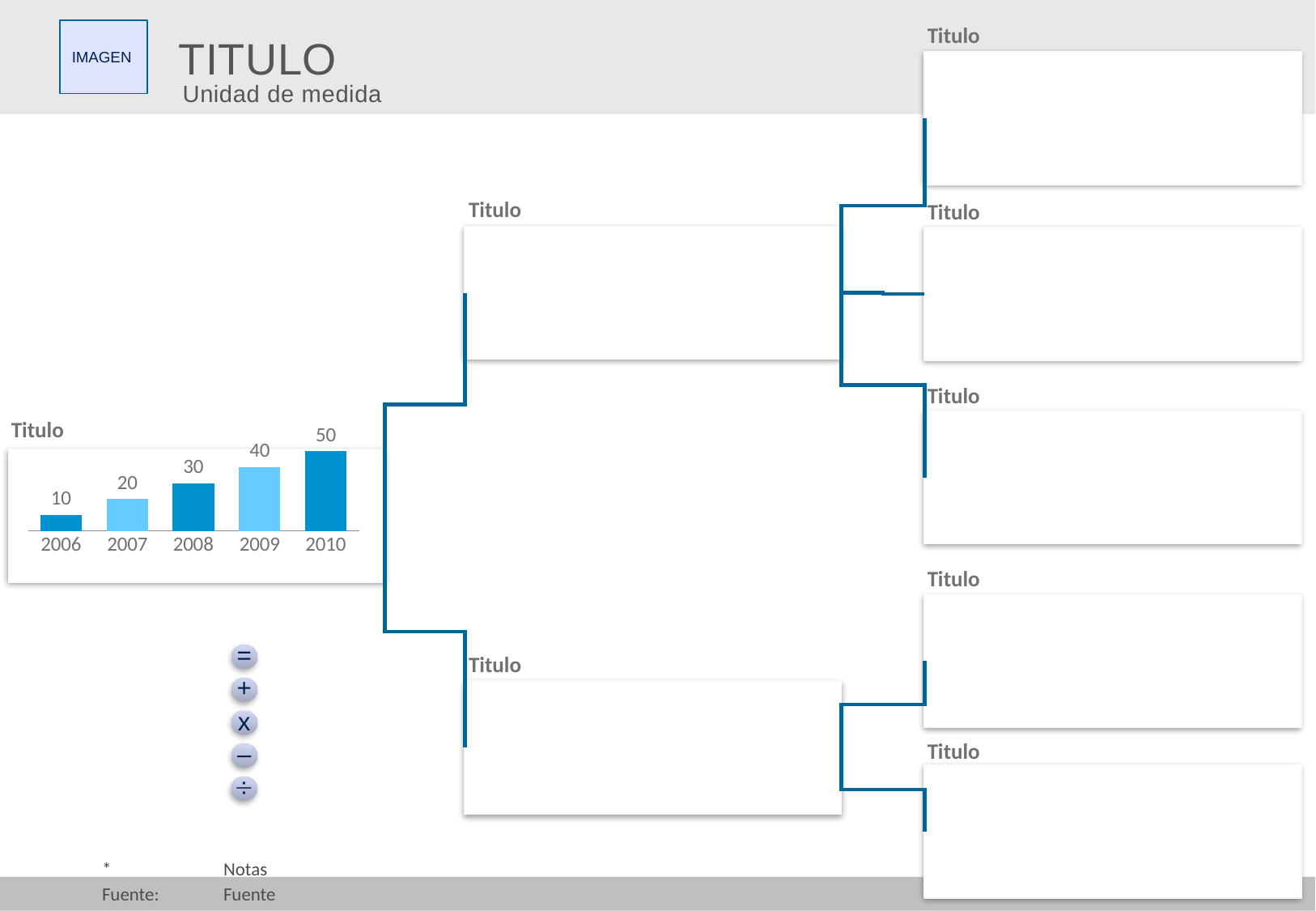

TITULO
IMAGEN
Titulo

Unidad de medida
Titulo
Titulo

Titulo

Titulo

### Chart

| Category | Serie 1 |
|---|---|
| 2006 | 10.0 |
| 2007 | 20.0 |
| 2008 | 30.0 |
| 2009 | 40.0 |
| 2010 | 50.0 |
Titulo

=
Titulo
+

x
Titulo
–

÷
	*	Notas
	Fuente:	Fuente